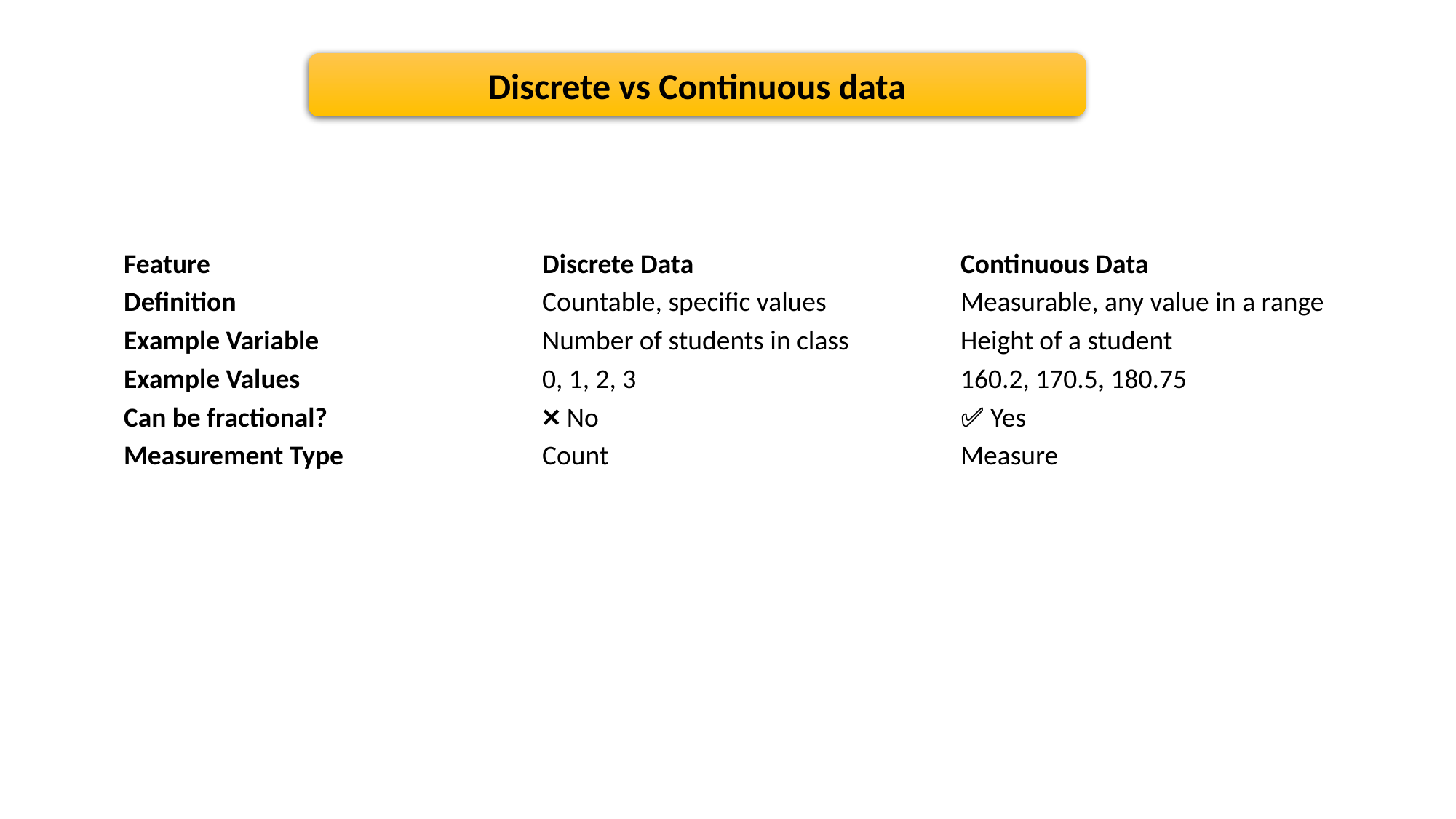

Discrete vs Continuous data
| Feature | Discrete Data | Continuous Data |
| --- | --- | --- |
| Definition | Countable, specific values | Measurable, any value in a range |
| Example Variable | Number of students in class | Height of a student |
| Example Values | 0, 1, 2, 3 | 160.2, 170.5, 180.75 |
| Can be fractional? | ❌ No | ✅ Yes |
| Measurement Type | Count | Measure |